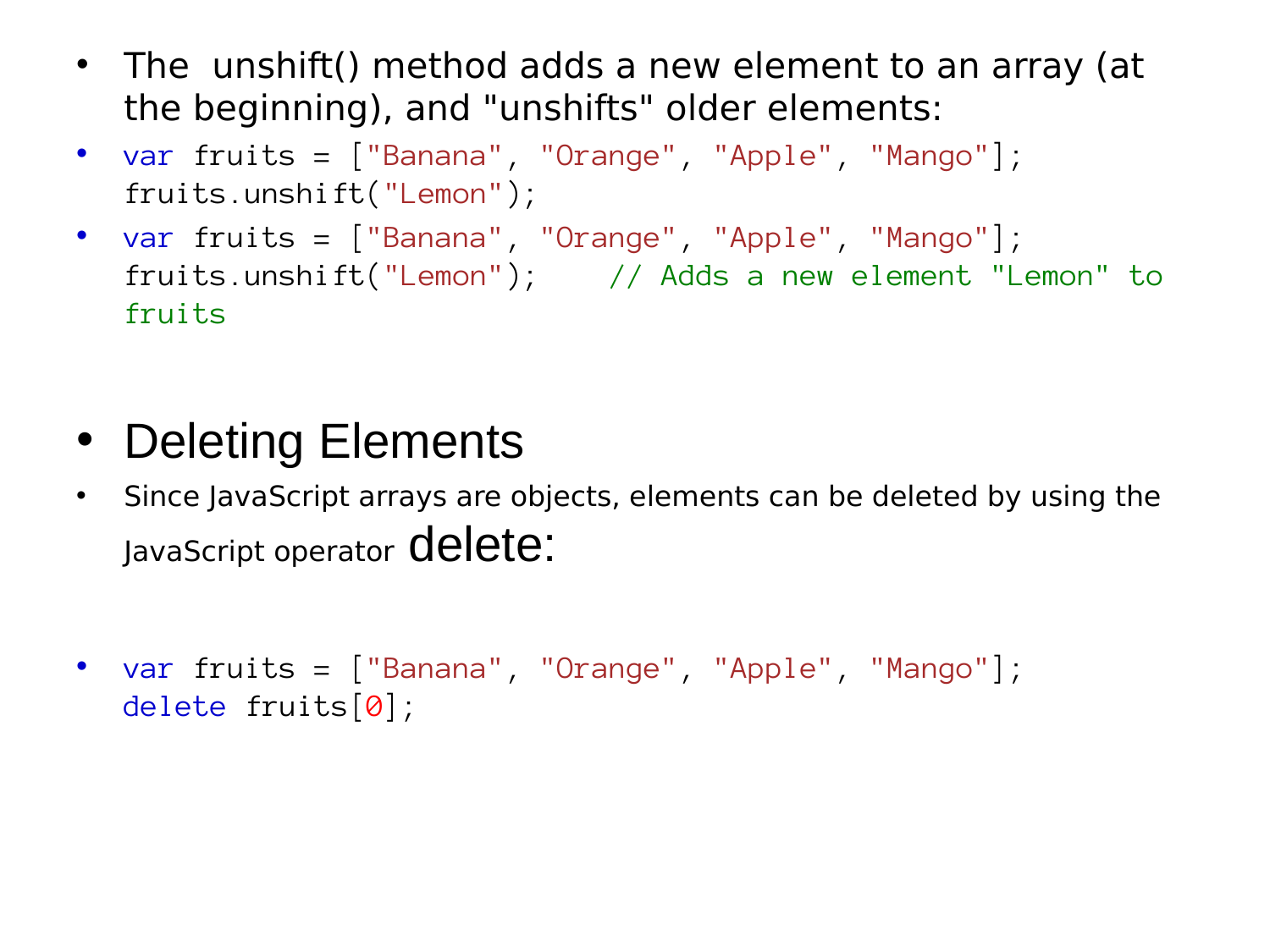

The  unshift() method adds a new element to an array (at the beginning), and "unshifts" older elements:
var fruits = ["Banana", "Orange", "Apple", "Mango"];
fruits.unshift("Lemon");
var fruits = ["Banana", "Orange", "Apple", "Mango"];
fruits.unshift("Lemon");    // Adds a new element "Lemon" to fruits

Deleting Elements
Since JavaScript arrays are objects, elements can be deleted by using the JavaScript operator delete:

var fruits = ["Banana", "Orange", "Apple", "Mango"];
delete fruits[0];